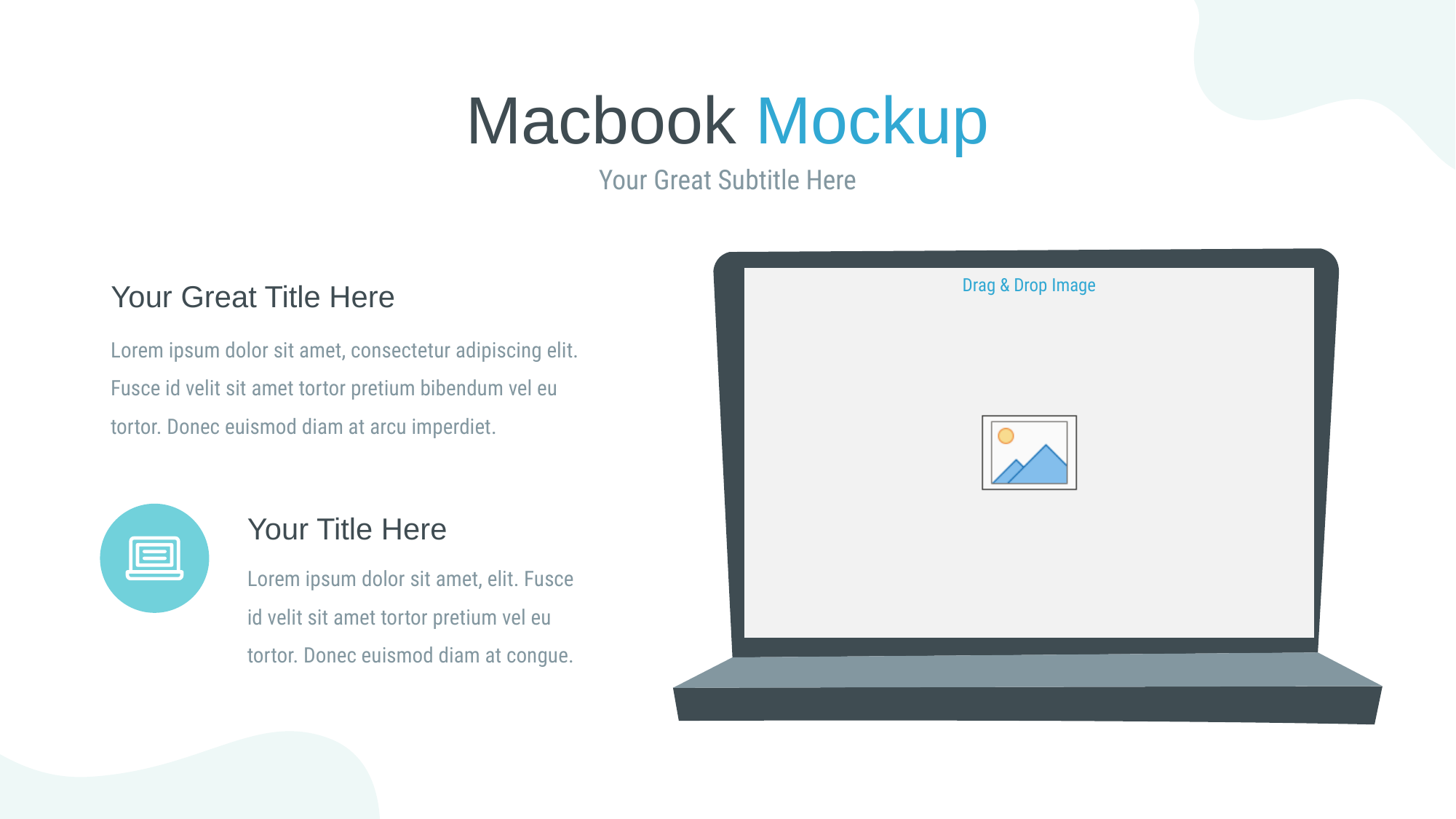

Macbook Mockup
Your Great Subtitle Here

Your Great Title Here
Lorem ipsum dolor sit amet, consectetur adipiscing elit. Fusce id velit sit amet tortor pretium bibendum vel eu tortor. Donec euismod diam at arcu imperdiet.

Your Title Here
Lorem ipsum dolor sit amet, elit. Fusce id velit sit amet tortor pretium vel eu tortor. Donec euismod diam at congue.